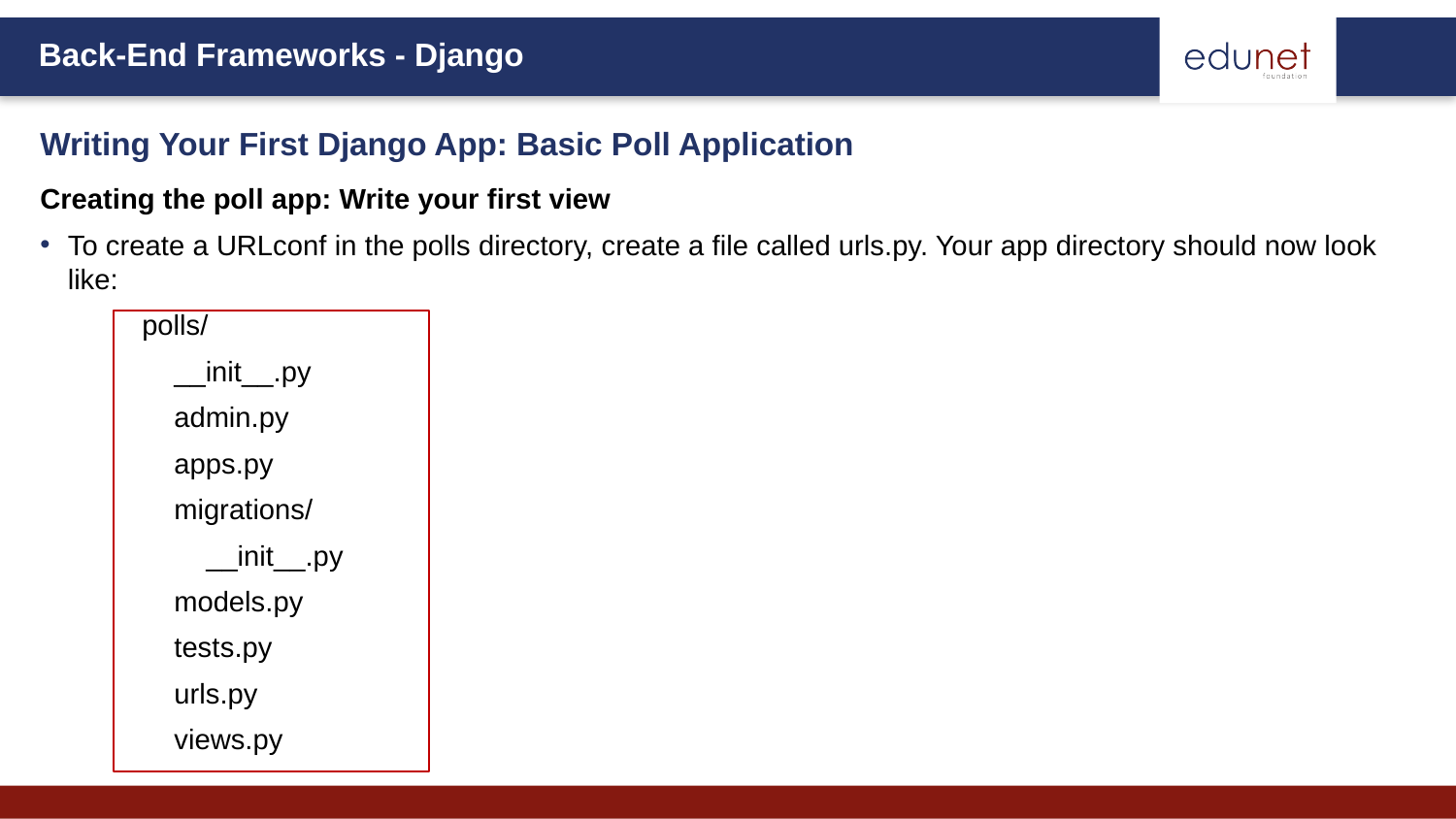

Writing Your First Django App: Basic Poll Application
Creating the poll app: Write your first view
To create a URLconf in the polls directory, create a file called urls.py. Your app directory should now look like:
polls/
    __init__.py
    admin.py
    apps.py
    migrations/
        __init__.py
    models.py
    tests.py
    urls.py
    views.py